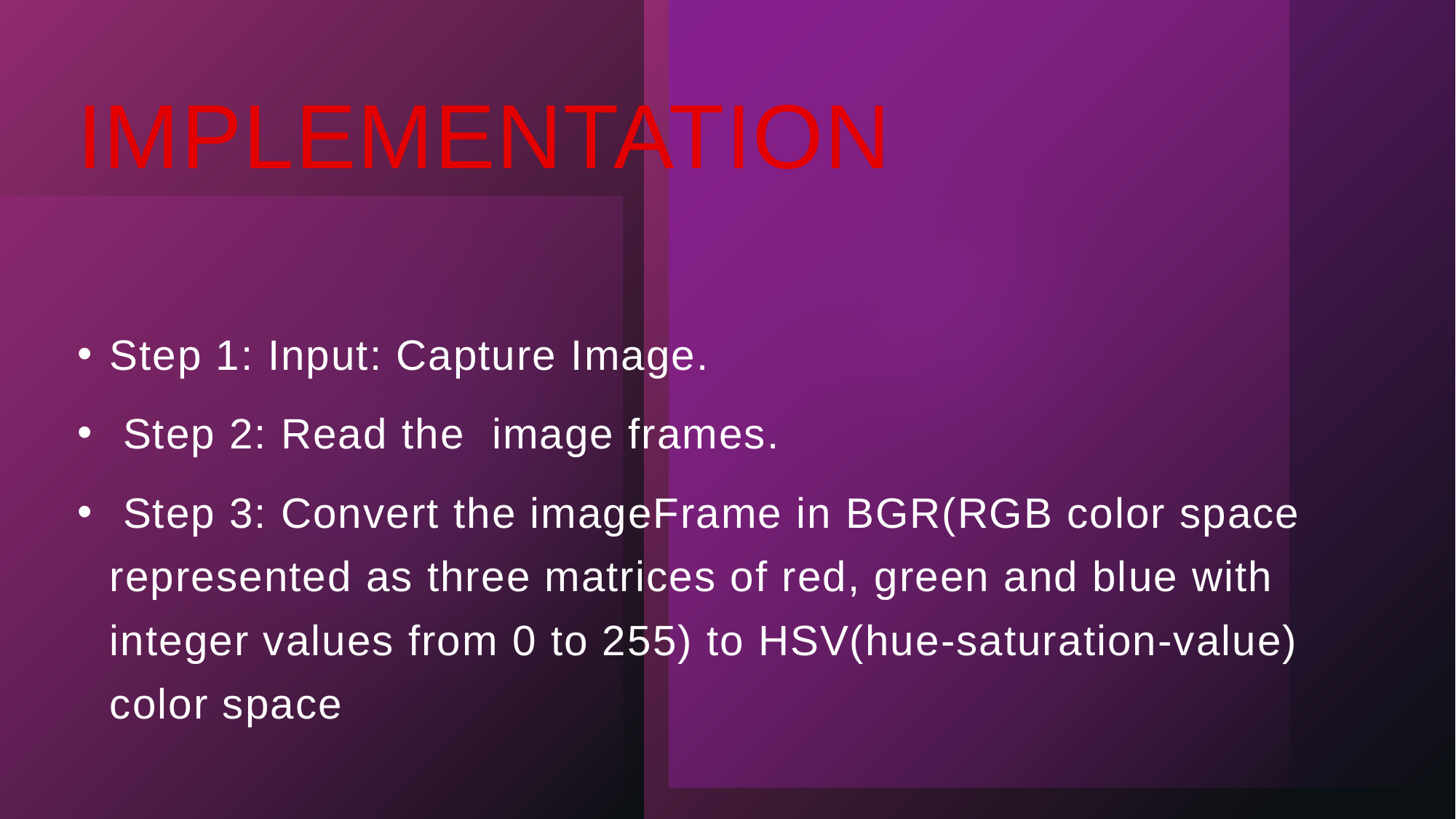

# IMPLEMENTATION
Step 1: Input: Capture Image.
 Step 2: Read the  image frames.
 Step 3: Convert the imageFrame in BGR(RGB color space represented as three matrices of red, green and blue with integer values from 0 to 255) to HSV(hue-saturation-value) color space